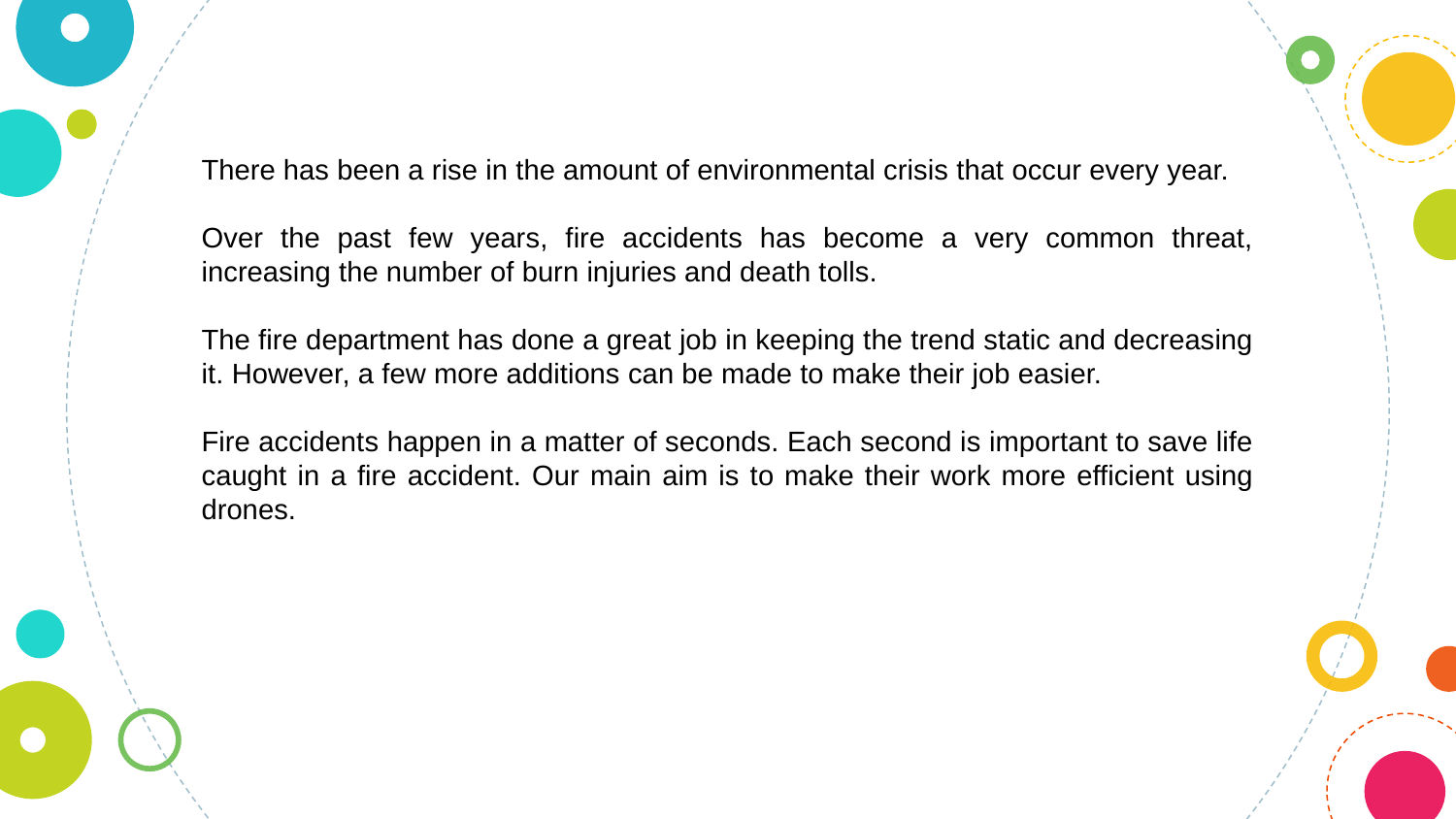

There has been a rise in the amount of environmental crisis that occur every year.

Over the past few years, fire accidents has become a very common threat, increasing the number of burn injuries and death tolls.

The fire department has done a great job in keeping the trend static and decreasing it. However, a few more additions can be made to make their job easier.

Fire accidents happen in a matter of seconds. Each second is important to save life caught in a fire accident. Our main aim is to make their work more efficient using drones.